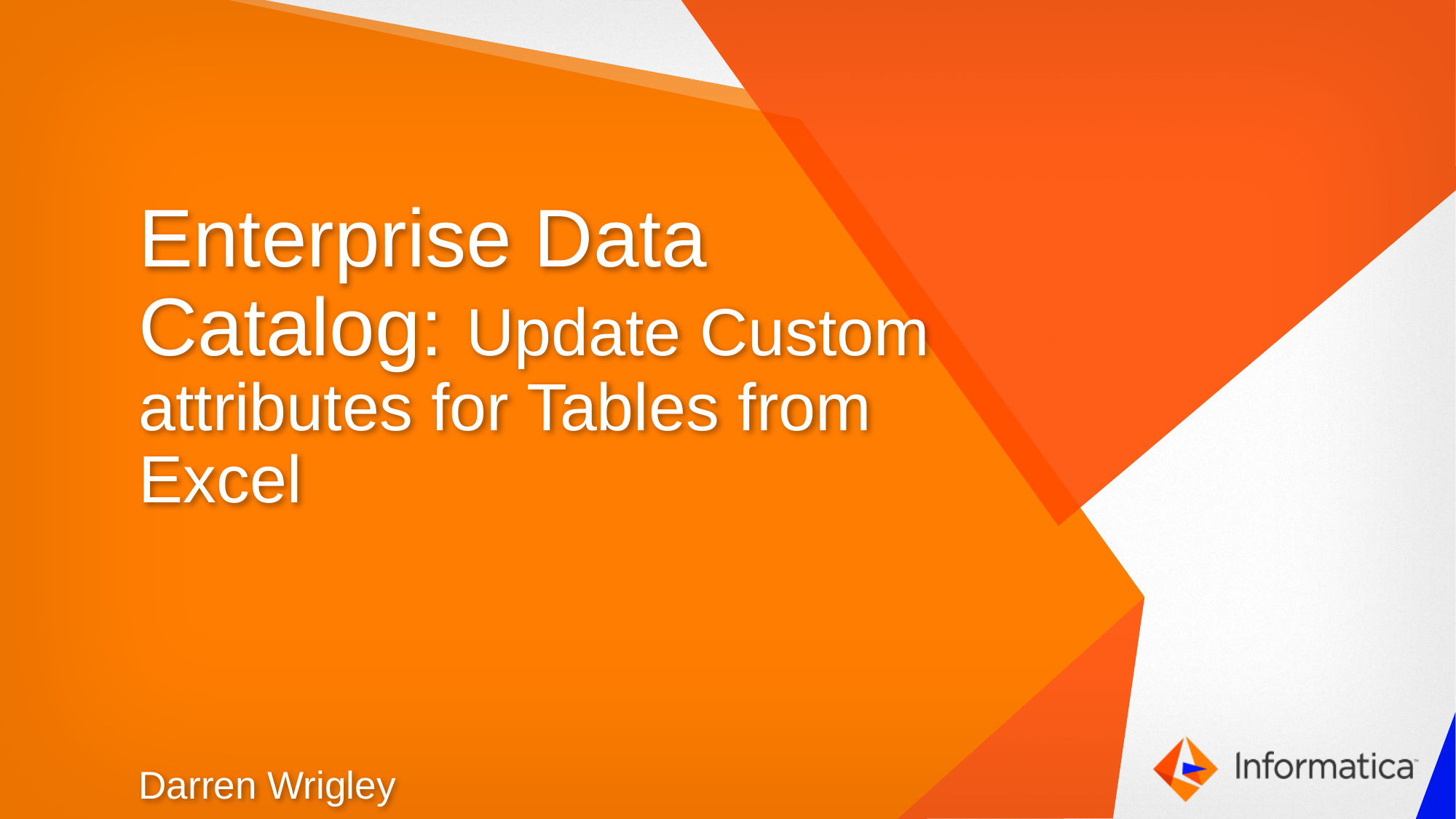

Enterprise Data Catalog: Update Custom attributes for Tables from Excel

Darren Wrigley
Senior Product Specialist